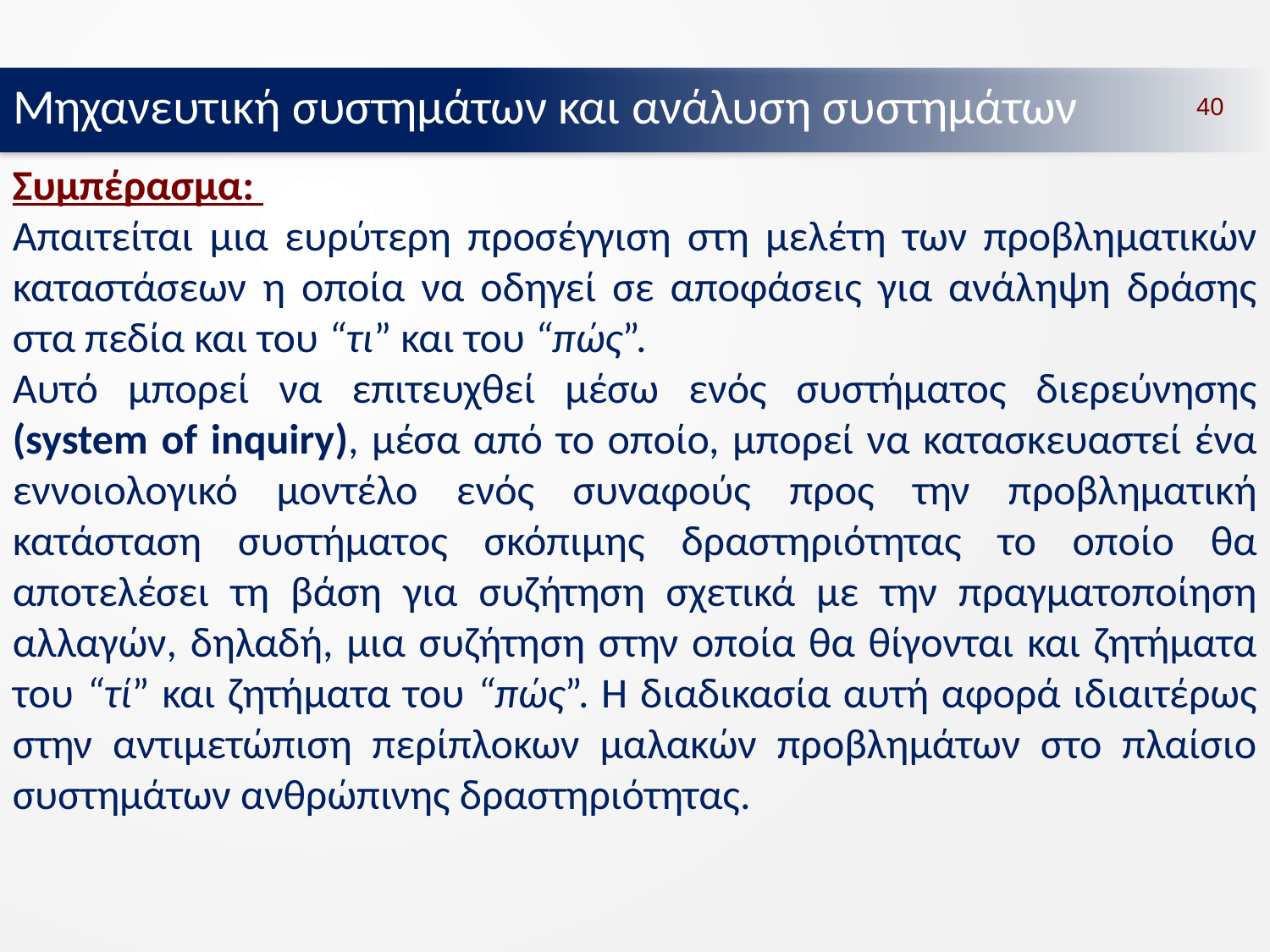

Μηχανευτική συστημάτων και ανάλυση συστημάτων
40
Συμπέρασμα:
Απαιτείται μια ευρύτερη προσέγγιση στη μελέτη των προβληματικών καταστάσεων η οποία να οδηγεί σε αποφάσεις για ανάληψη δράσης στα πεδία και του “τι” και του “πώς”.
Αυτό μπορεί να επιτευχθεί μέσω ενός συστήματος διερεύνησης (system of inquiry), μέσα από το οποίο, μπορεί να κατασκευαστεί ένα εννοιολογικό μοντέλο ενός συναφούς προς την προβληματική κατάσταση συστήματος σκόπιμης δραστηριότητας το οποίο θα αποτελέσει τη βάση για συζήτηση σχετικά με την πραγματοποίηση αλλαγών, δηλαδή, μια συζήτηση στην οποία θα θίγονται και ζητήματα του “τί” και ζητήματα του “πώς”. Η διαδικασία αυτή αφορά ιδιαιτέρως στην αντιμετώπιση περίπλοκων μαλακών προβλημάτων στο πλαίσιο συστημάτων ανθρώπινης δραστηριότητας.

Right